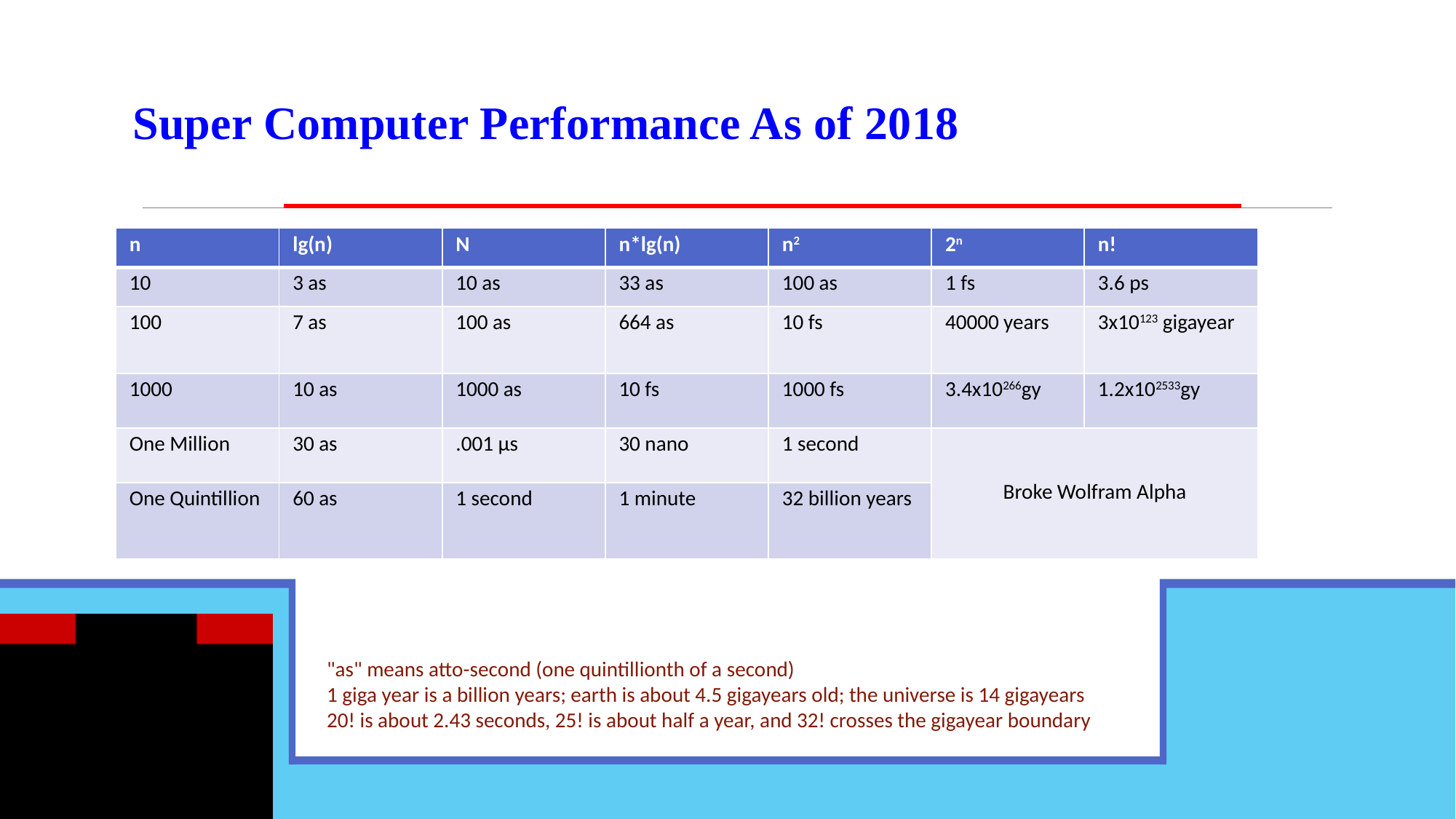

# Super Computer Performance As of 2018

| n | lg(n) | N | n\*lg(n) | n2 | 2n | n! |
| --- | --- | --- | --- | --- | --- | --- |
| 10 | 3 as | 10 as | 33 as | 100 as | 1 fs | 3.6 ps |
| 100 | 7 as | 100 as | 664 as | 10 fs | 40000 years | 3x10123 gigayear |
| 1000 | 10 as | 1000 as | 10 fs | 1000 fs | 3.4x10266gy | 1.2x102533gy |
| One Million | 30 as | .001 µs | 30 nano | 1 second | Broke Wolfram Alpha |  |
| One Quintillion | 60 as | 1 second | 1 minute | 32 billion years |  |  |
"as" means atto-second (one quintillionth of a second)
1 giga year is a billion years; earth is about 4.5 gigayears old; the universe is 14 gigayears
20! is about 2.43 seconds, 25! is about half a year, and 32! crosses the gigayear boundary